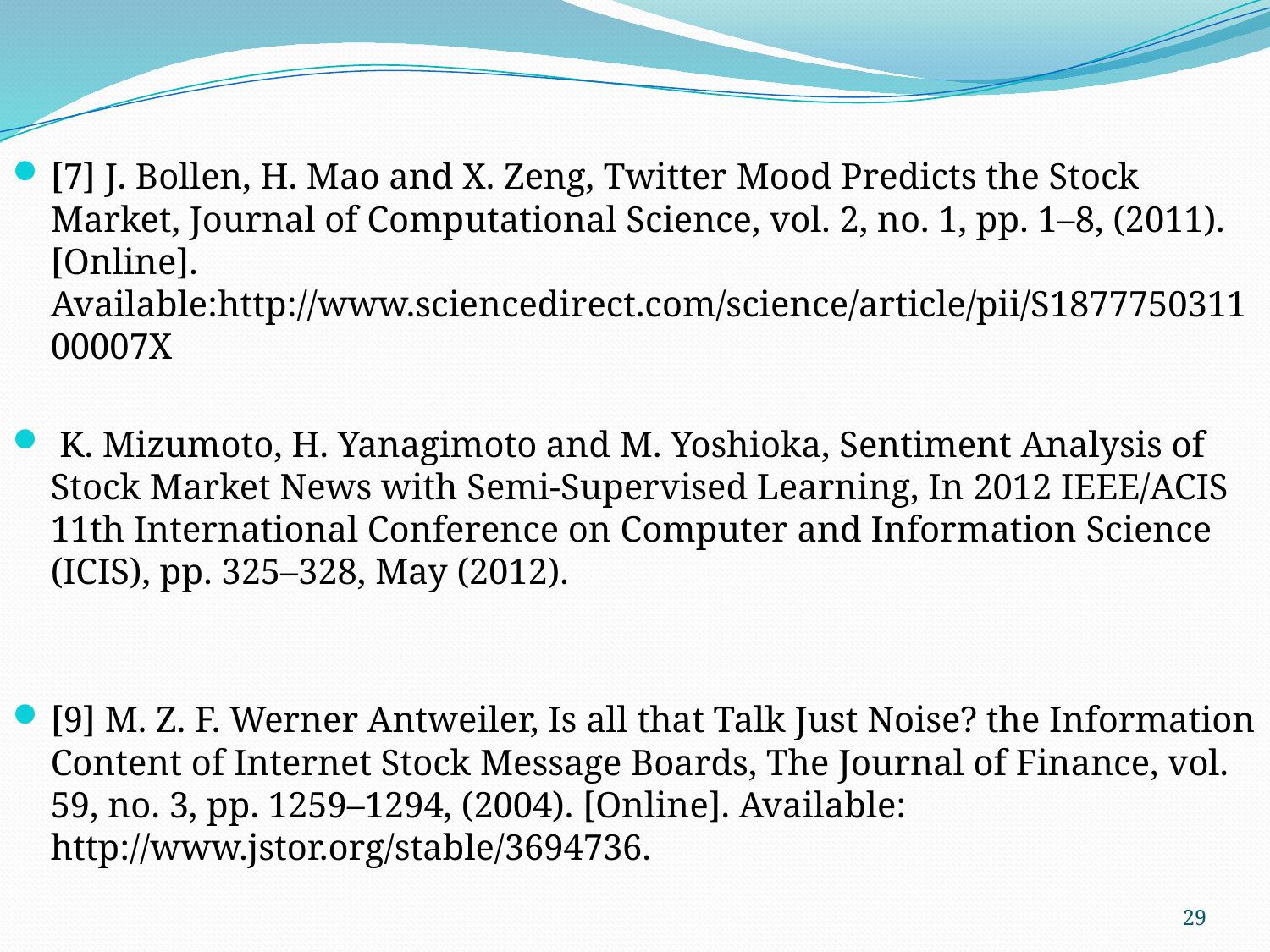

[7] J. Bollen, H. Mao and X. Zeng, Twitter Mood Predicts the Stock Market, Journal of Computational Science, vol. 2, no. 1, pp. 1–8, (2011). [Online]. Available:http://www.sciencedirect.com/science/article/pii/S187775031100007X

 K. Mizumoto, H. Yanagimoto and M. Yoshioka, Sentiment Analysis of Stock Market News with Semi-Supervised Learning, In 2012 IEEE/ACIS 11th International Conference on Computer and Information Science (ICIS), pp. 325–328, May (2012).

[9] M. Z. F. Werner Antweiler, Is all that Talk Just Noise? the Information Content of Internet Stock Message Boards, The Journal of Finance, vol. 59, no. 3, pp. 1259–1294, (2004). [Online]. Available: http://www.jstor.org/stable/3694736.

29